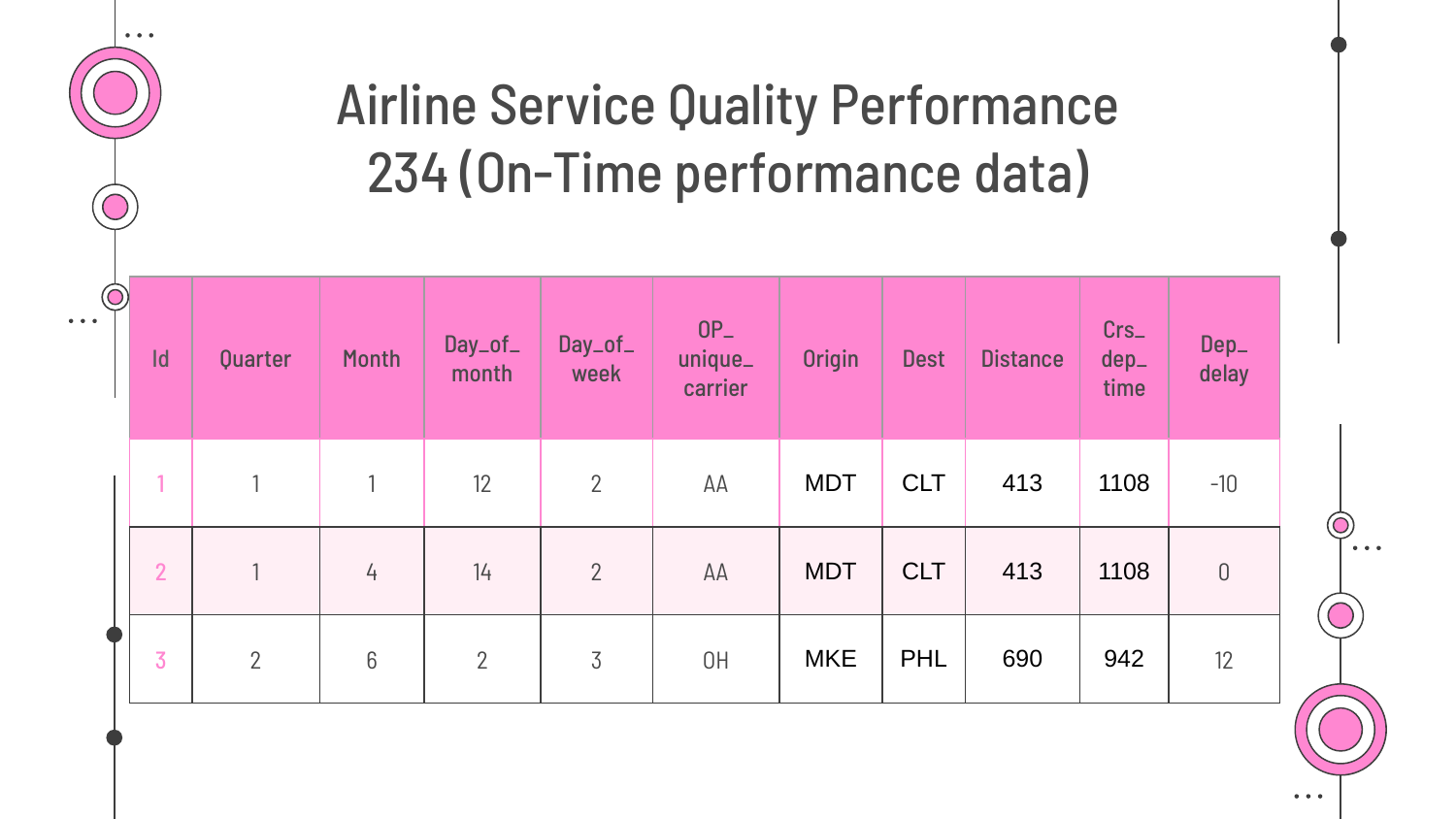

# Airline Service Quality Performance 234 (On-Time performance data)
| Id | Quarter | Month | Day\_of\_month | Day\_of\_week | OP\_ unique\_ carrier | Origin | Dest | Distance | Crs\_ dep\_ time | Dep\_ delay |
| --- | --- | --- | --- | --- | --- | --- | --- | --- | --- | --- |
| 1 | 1 | 1 | 12 | 2 | AA | MDT | CLT | 413 | 1108 | -10 |
| 2 | 1 | 4 | 14 | 2 | AA | MDT | CLT | 413 | 1108 | 0 |
| 3 | 2 | 6 | 2 | 3 | OH | MKE | PHL | 690 | 942 | 12 |